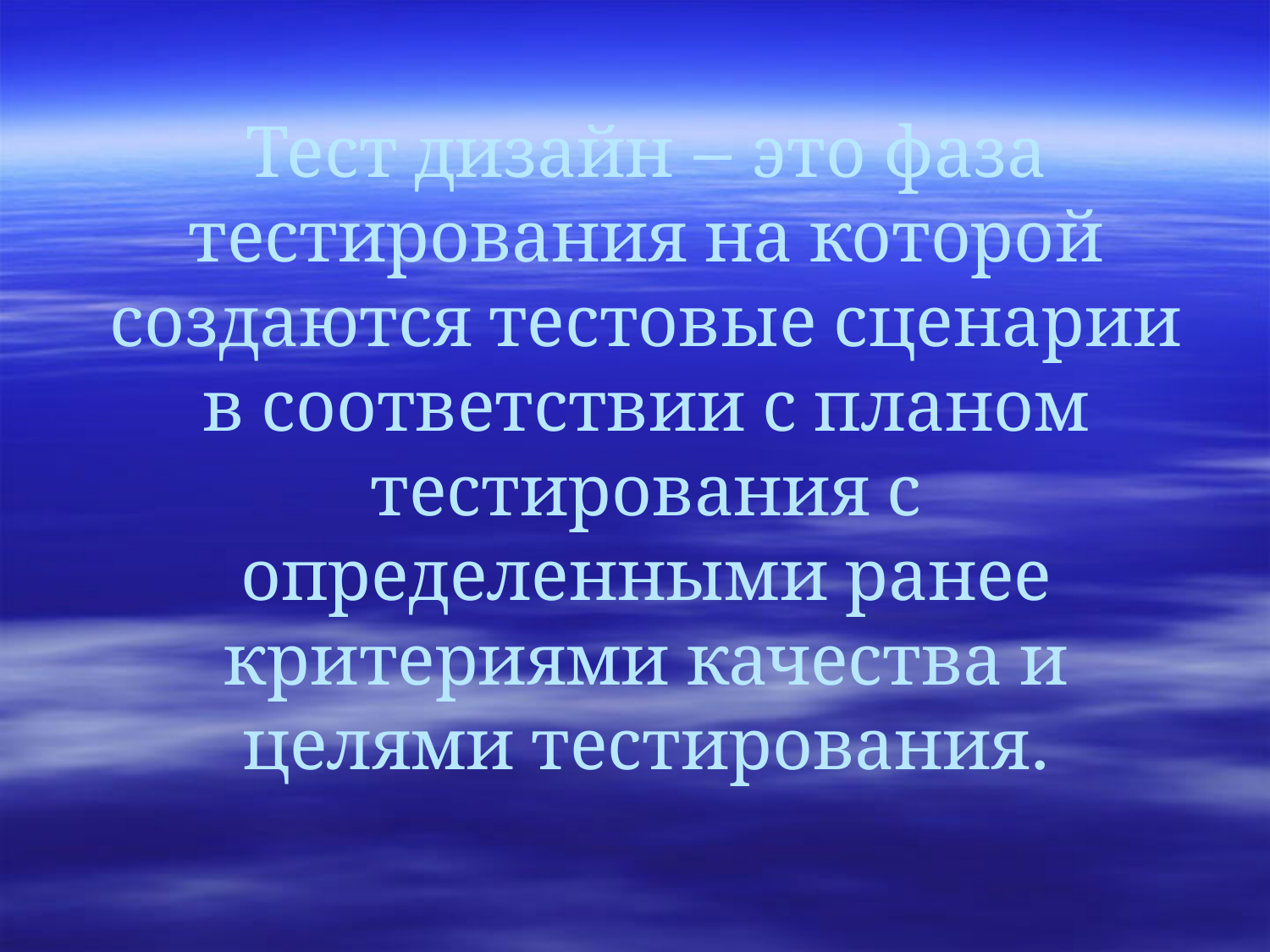

Тест дизайн – это фаза тестирования на которой создаются тестовые сценарии в соответствии с планом тестирования с определенными ранее критериями качества и целями тестирования.